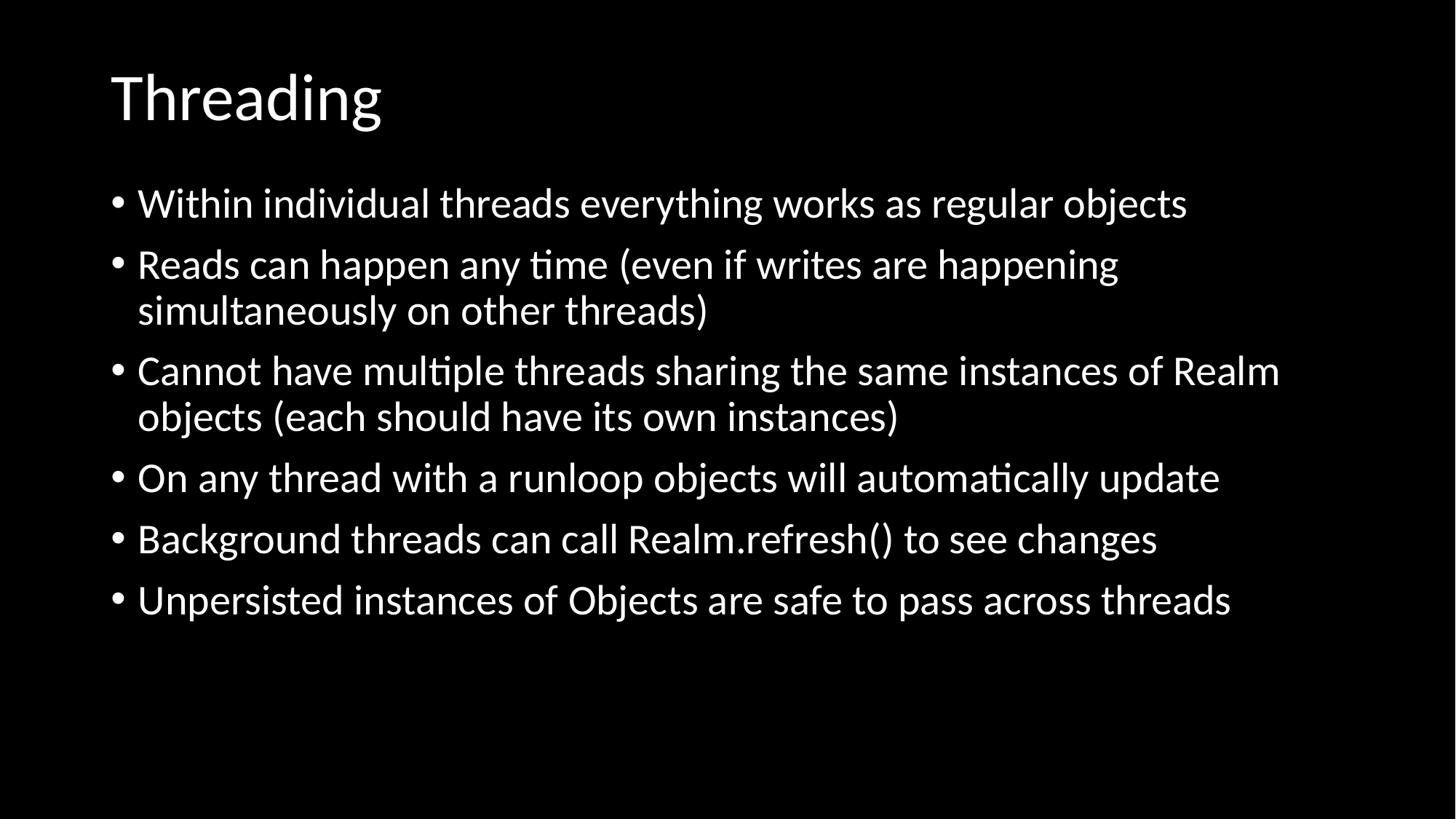

# Threading
Within individual threads everything works as regular objects
Reads can happen any time (even if writes are happening simultaneously on other threads)
Cannot have multiple threads sharing the same instances of Realm objects (each should have its own instances)
On any thread with a runloop objects will automatically update
Background threads can call Realm.refresh() to see changes
Unpersisted instances of Objects are safe to pass across threads